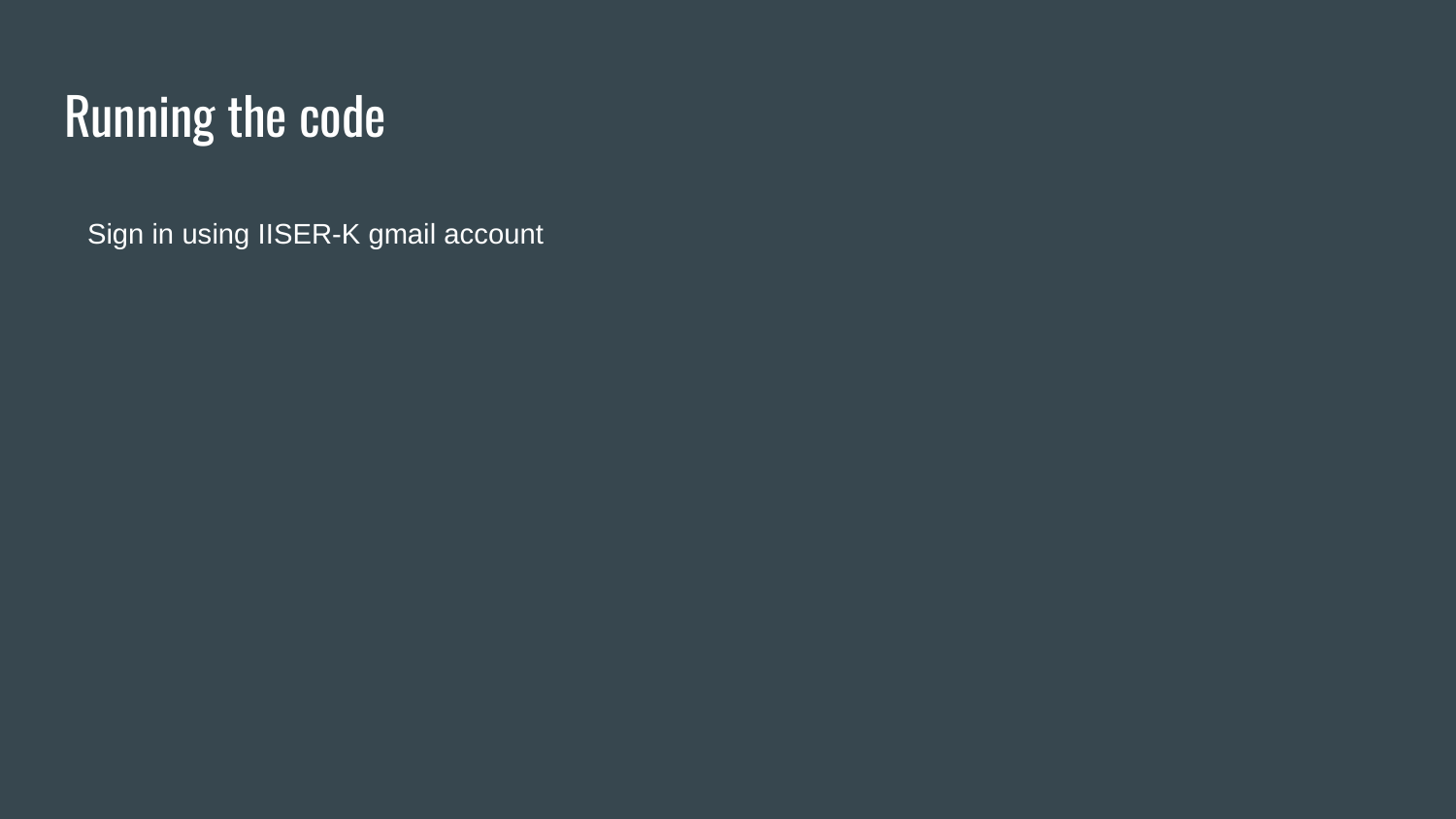

# Running the code

Sign in using IISER-K gmail account